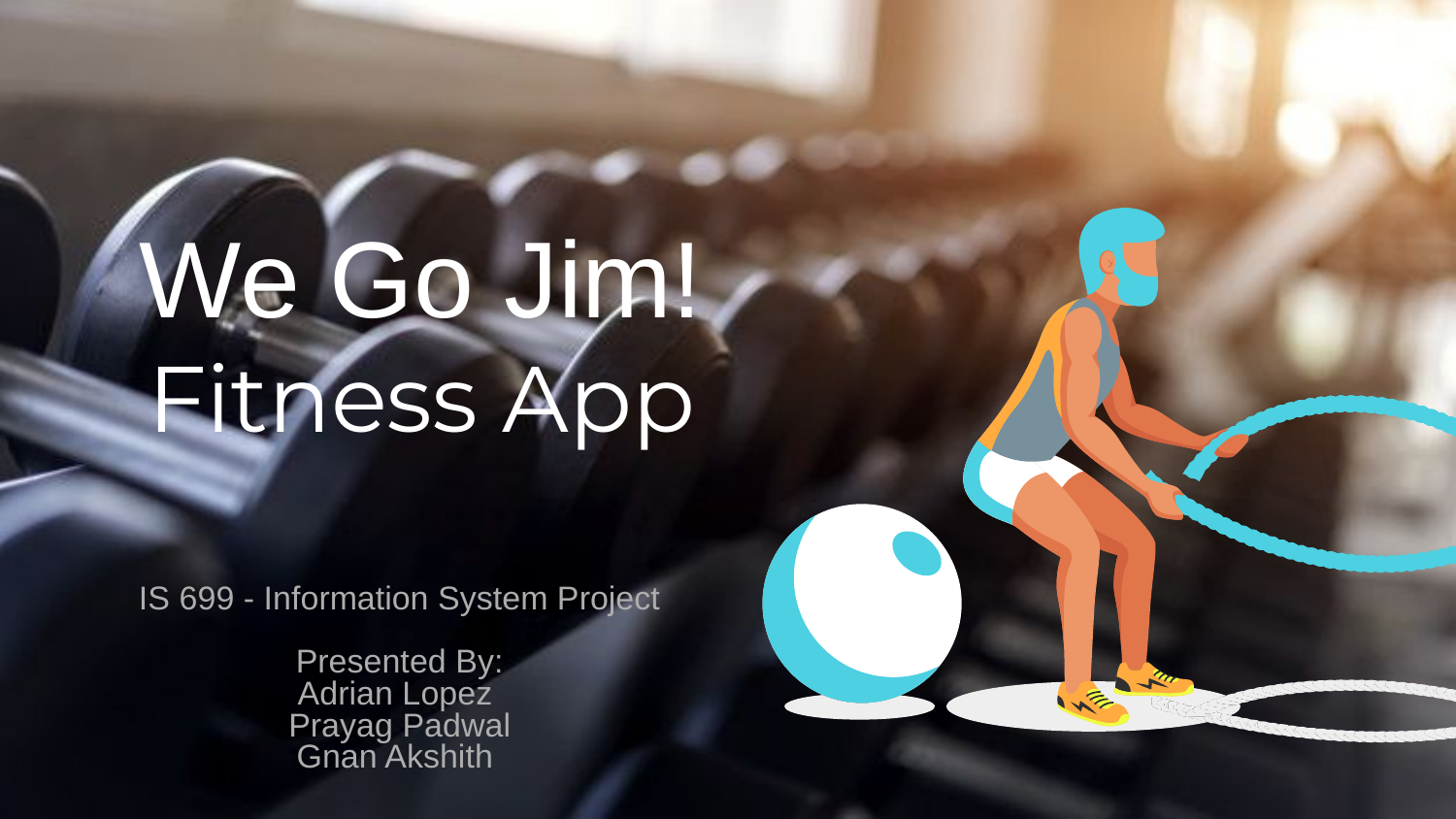

# We Go Jim!
Fitness App

IS 699 - Information System Project

Presented By:
Adrian Lopez
Prayag Padwal
Gnan Akshith